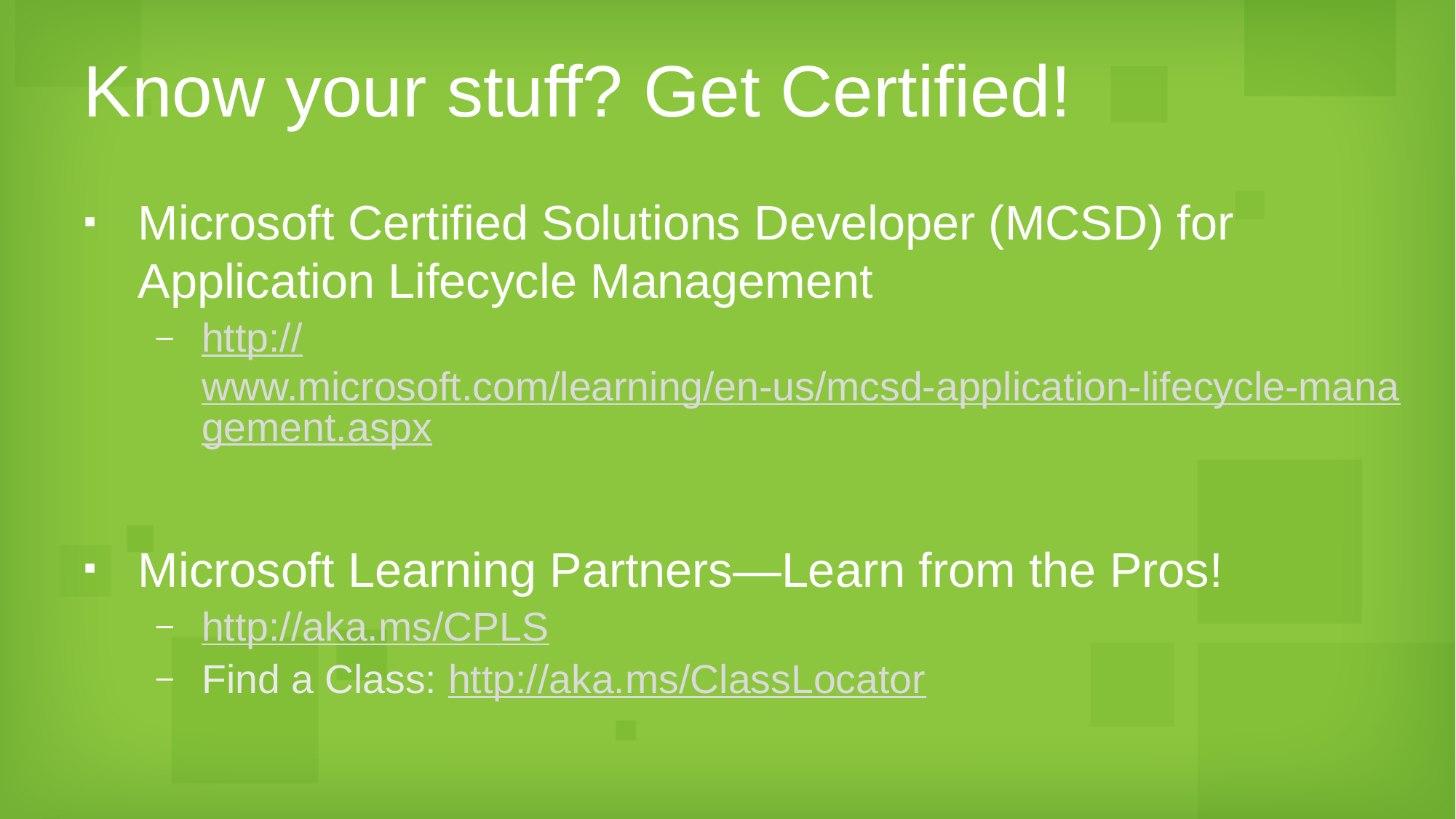

# Know your stuff? Get Certified!
Microsoft Certified Solutions Developer (MCSD) for Application Lifecycle Management
http://www.microsoft.com/learning/en-us/mcsd-application-lifecycle-management.aspx

Microsoft Learning Partners—Learn from the Pros!
http://aka.ms/CPLS
Find a Class: http://aka.ms/ClassLocator